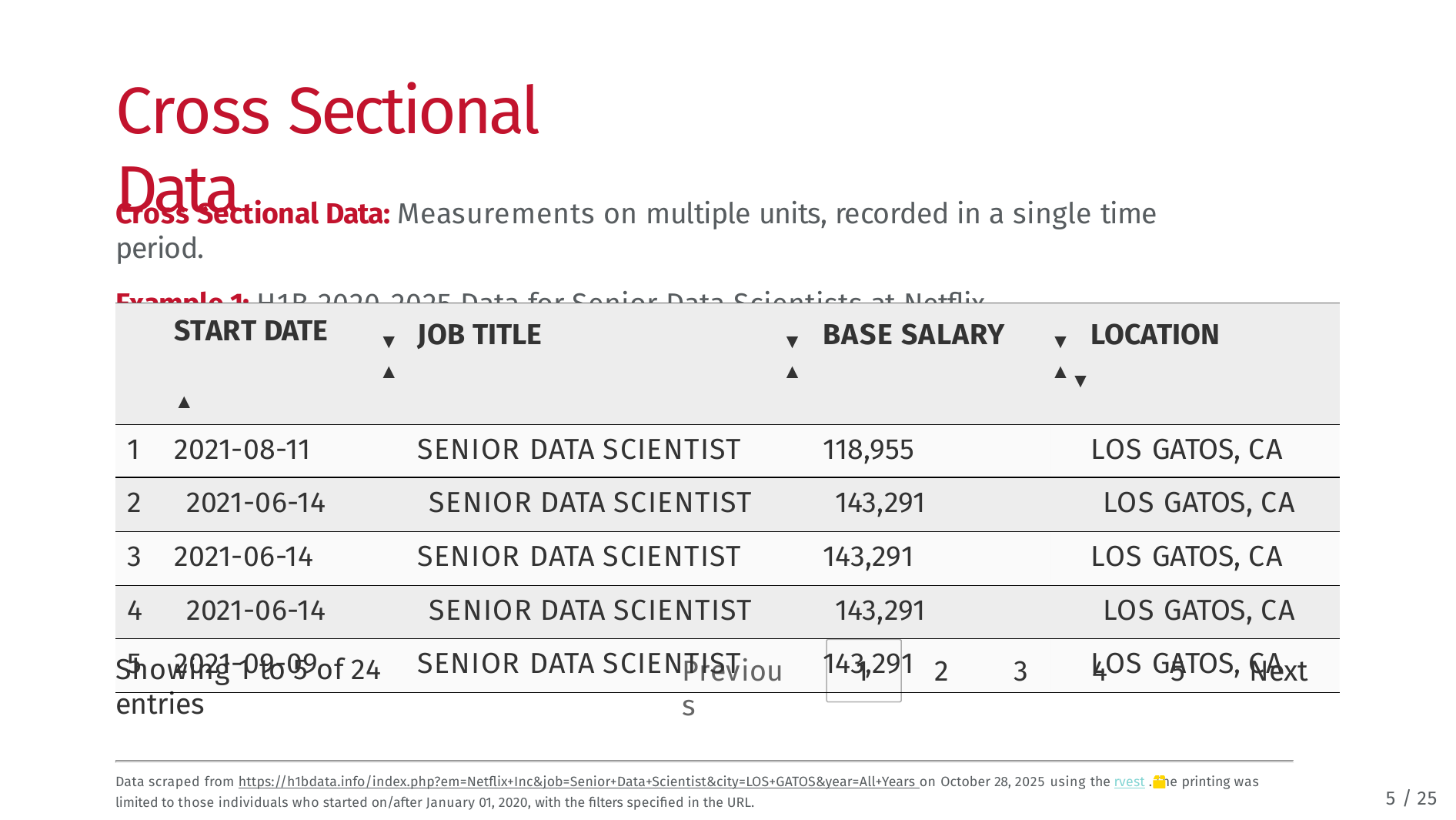

# Cross Sectional Data
Cross Sectional Data: Measurements on multiple units, recorded in a single time period.
Example 1: H1B 2020-2025 Data for Senior Data Scientists at Netflix
|  | START DATE ▲ | ▼ JOB TITLE ▲ | ▼ BASE SALARY ▲ | ▼ LOCATION ▲▼ |
| --- | --- | --- | --- | --- |
| 1 | 2021-08-11 | SENIOR DATA SCIENTIST | 118,955 | LOS GATOS, CA |
| 2 2021-06-14 SENIOR DATA SCIENTIST 143,291 LOS GATOS, CA |  |  |  |  |
| 3 | 2021-06-14 | SENIOR DATA SCIENTIST | 143,291 | LOS GATOS, CA |
| 4 2021-06-14 SENIOR DATA SCIENTIST 143,291 LOS GATOS, CA |  |  |  |  |
| 5 | 2021-09-09 | SENIOR DATA SCIENTIST | 143,291 | LOS GATOS, CA |

Showing 1 to 5 of 24 entries
Previous
1
2
3
4
5
Next

Data scraped from https://h1bdata.info/index.php?em=Netflix+Inc&job=Senior+Data+Scientist&city=LOS+GATOS&year=All+Years on October 28, 2025 using the rvest . The printing was  limited to those individuals who started on/after January 01, 2020, with the filters specified in the URL.

5 / 25